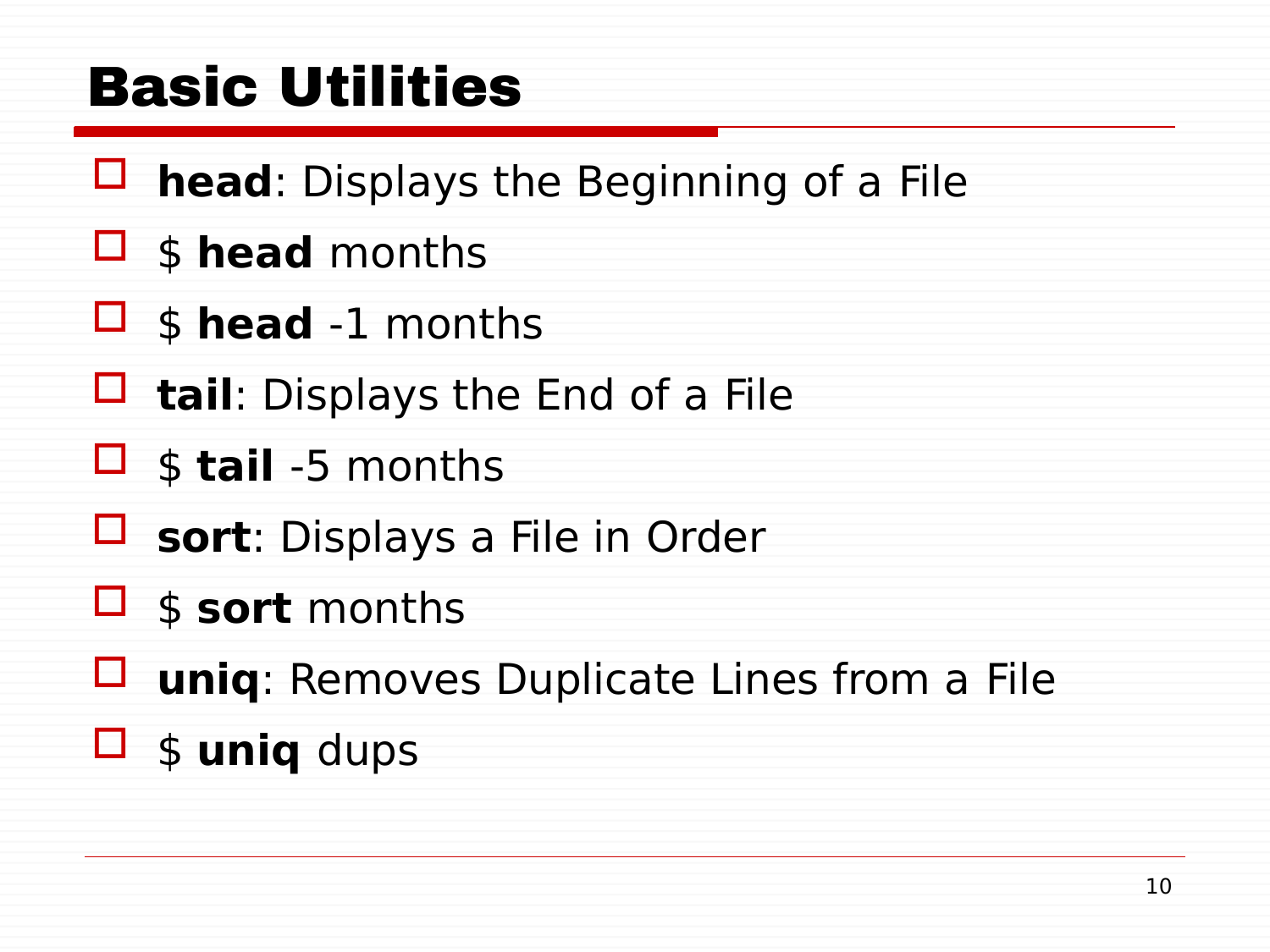

# Basic Utilities

head: Displays the Beginning of a File
$ head months
$ head -1 months
tail: Displays the End of a File
$ tail -5 months
sort: Displays a File in Order
$ sort months
uniq: Removes Duplicate Lines from a File
$ uniq dups

10